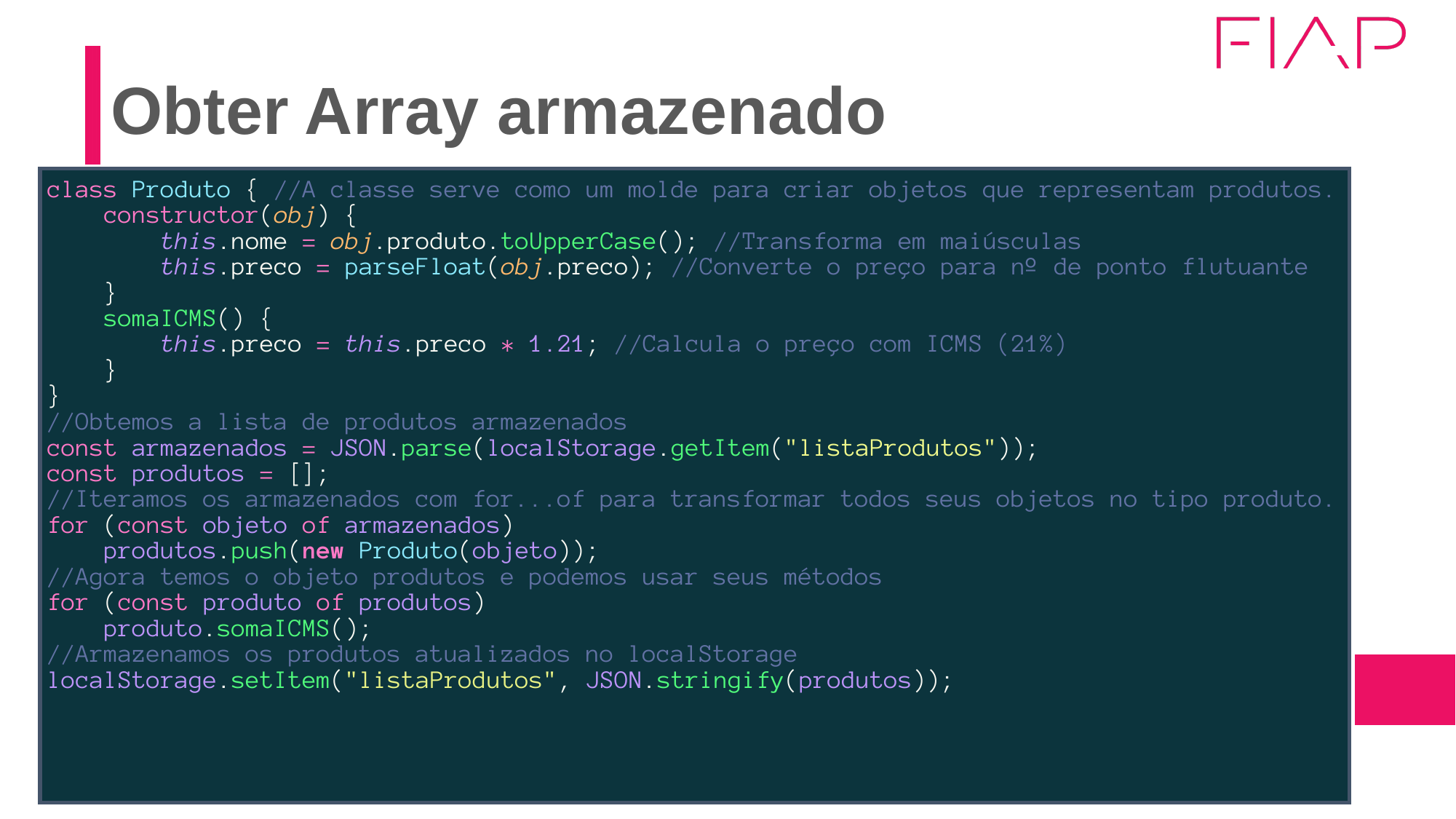

# Obter Array armazenado
| class Produto { //A classe serve como um molde para criar objetos que representam produtos.     constructor(obj) {         this.nome = obj.produto.toUpperCase(); //Transforma em maiúsculas         this.preco = parseFloat(obj.preco); //Converte o preço para nº de ponto flutuante     }     somaICMS() {         this.preco = this.preco \* 1.21; //Calcula o preço com ICMS (21%)     } } //Obtemos a lista de produtos armazenados const armazenados = JSON.parse(localStorage.getItem("listaProdutos")); const produtos = []; //Iteramos os armazenados com for...of para transformar todos seus objetos no tipo produto. for (const objeto of armazenados)     produtos.push(new Produto(objeto)); //Agora temos o objeto produtos e podemos usar seus métodos for (const produto of produtos)     produto.somaICMS(); //Armazenamos os produtos atualizados no localStorage localStorage.setItem("listaProdutos", JSON.stringify(produtos)); |
| --- |
24